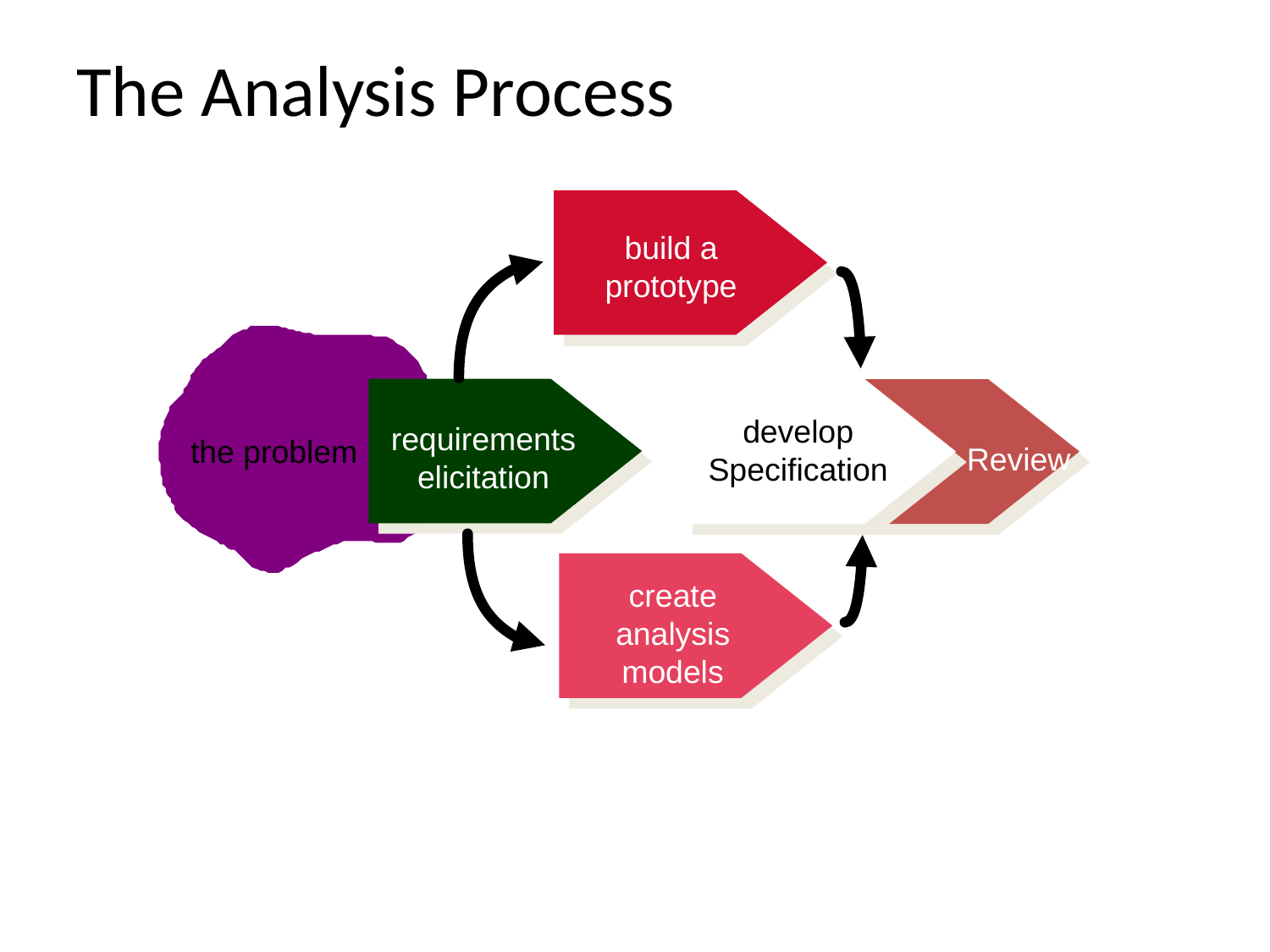

# The Analysis Process

build a
prototype

develop
Specification
requirements
elicitation

the problem
Review

create
analysis
models